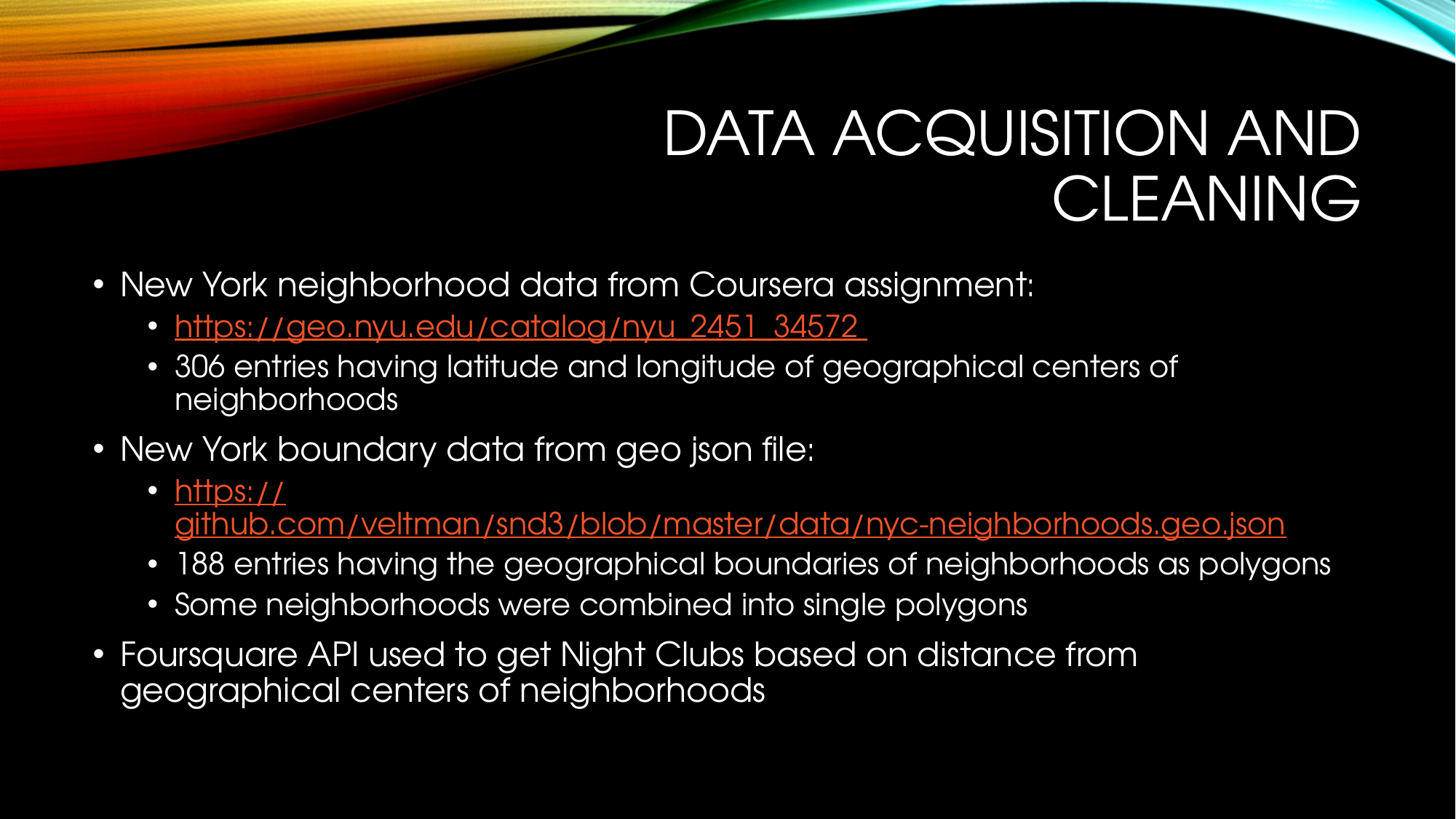

# Data Acquisition and Cleaning
New York neighborhood data from Coursera assignment:
https://geo.nyu.edu/catalog/nyu_2451_34572
306 entries having latitude and longitude of geographical centers of neighborhoods
New York boundary data from geo json file:
https://github.com/veltman/snd3/blob/master/data/nyc-neighborhoods.geo.json
188 entries having the geographical boundaries of neighborhoods as polygons
Some neighborhoods were combined into single polygons
Foursquare API used to get Night Clubs based on distance from geographical centers of neighborhoods